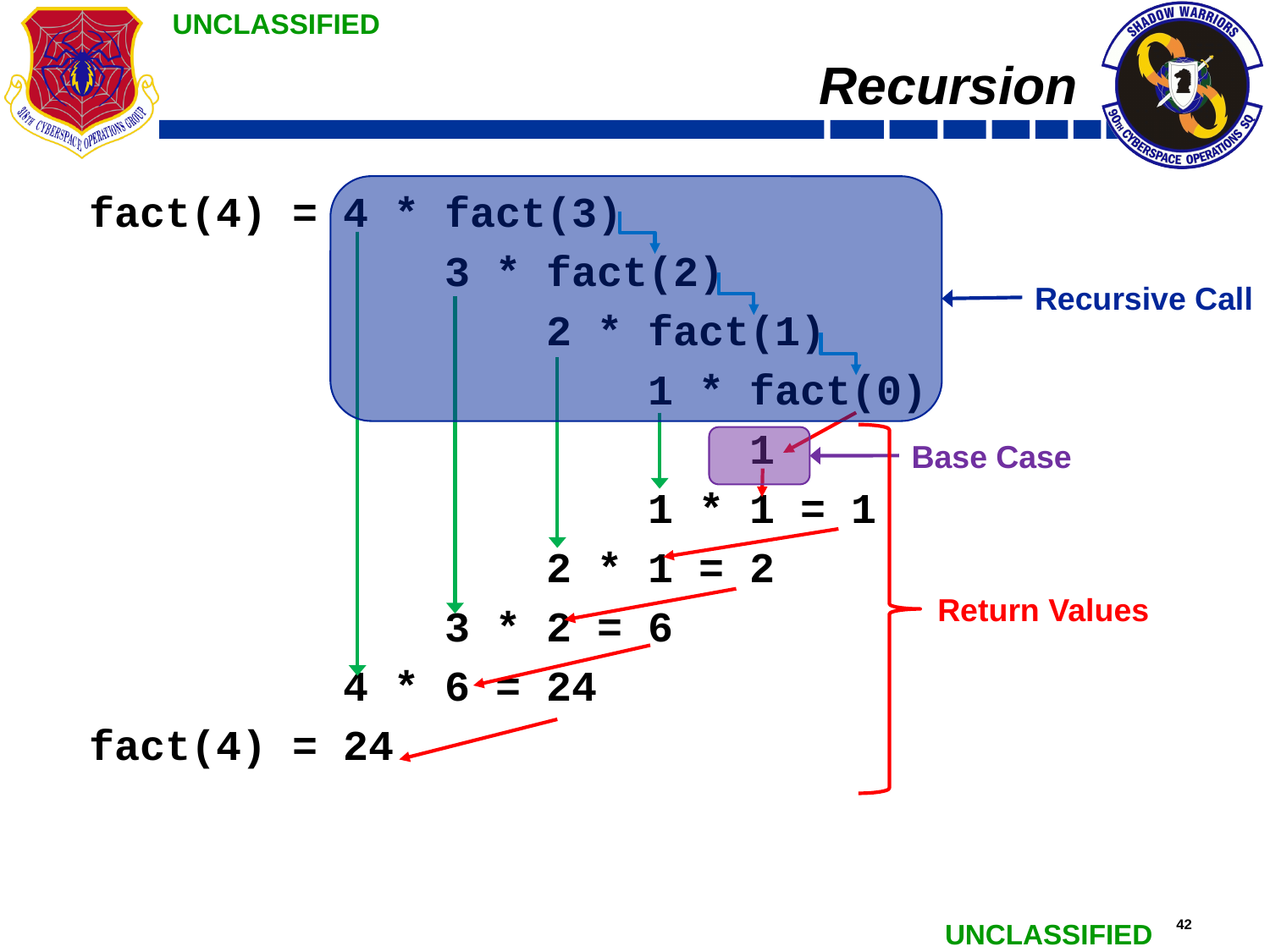

# Recursion

Recursive Call
fact(4) = 4 * fact(3)
		    3 * fact(2)
		 	   2 * fact(1)
				  1 * fact(0)
					 1
				  1 * 1 = 1
			   2 * 1 = 2
		    3 * 2 = 6
		4 * 6 = 24
fact(4) = 24

Return Values

Base Case